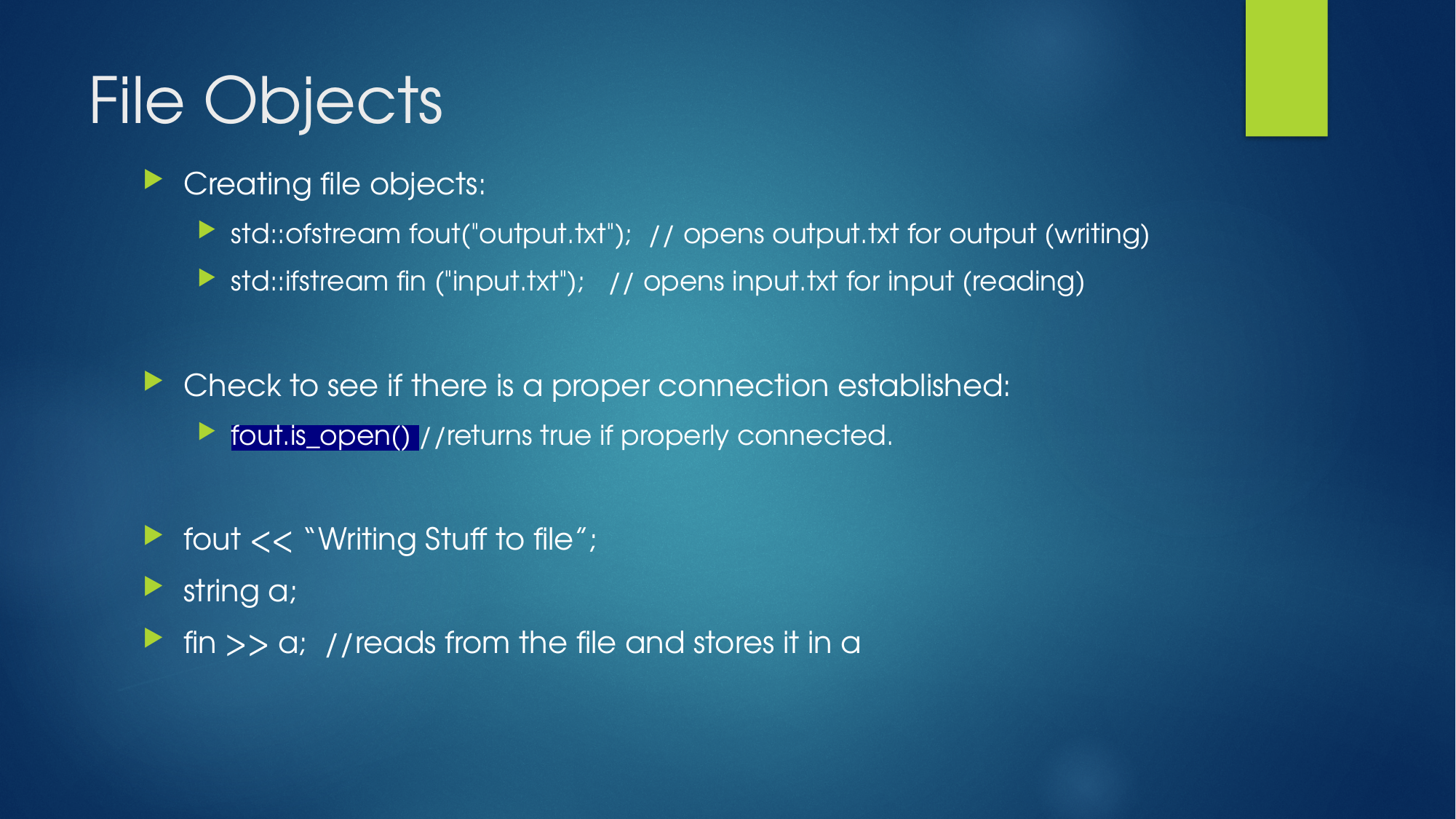

# File Objects
Creating file objects:
std::ofstream fout("output.txt");  // opens output.txt for output (writing)
std::ifstream fin ("input.txt");   // opens input.txt for input (reading)

Check to see if there is a proper connection established:
fout.is_open() //returns true if properly connected.

fout << “Writing Stuff to file”;
string a;
fin >> a;  //reads from the file and stores it in a